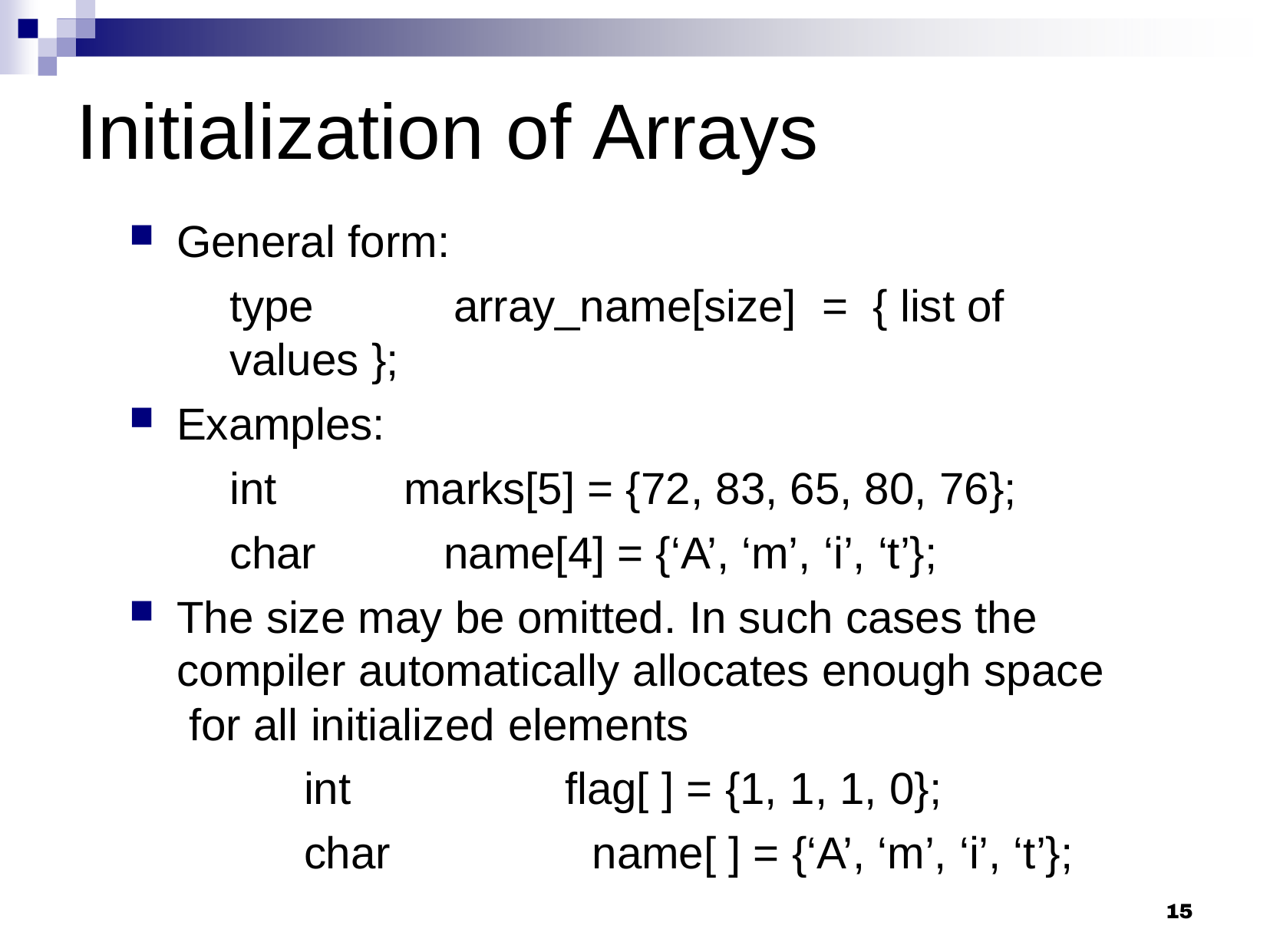

# Initialization of Arrays
General form:
type	array_name[size]	=	{ list of values };
Examples:
int	marks[5] = {72, 83, 65, 80, 76};
char	name[4] = {‘A’, ‘m’, ‘i’, ‘t’};
The size may be omitted. In such cases the  compiler automatically allocates enough space  for all initialized elements
int	flag[ ] = {1, 1, 1, 0};
char	name[ ] = {‘A’, ‘m’, ‘i’, ‘t’};
15